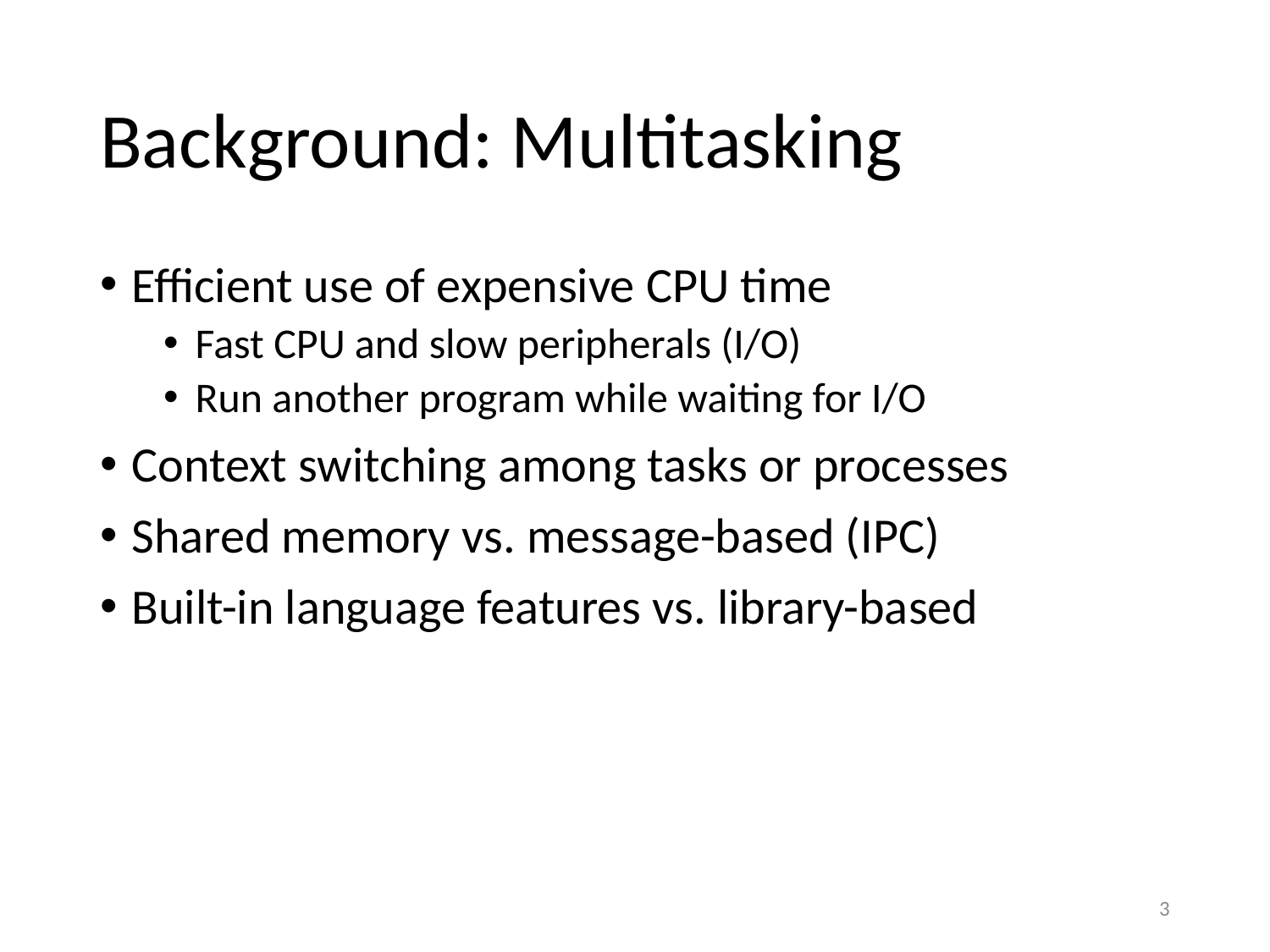

# Background: Multitasking
Efficient use of expensive CPU time
Fast CPU and slow peripherals (I/O)
Run another program while waiting for I/O
Context switching among tasks or processes
Shared memory vs. message-based (IPC)
Built-in language features vs. library-based

3